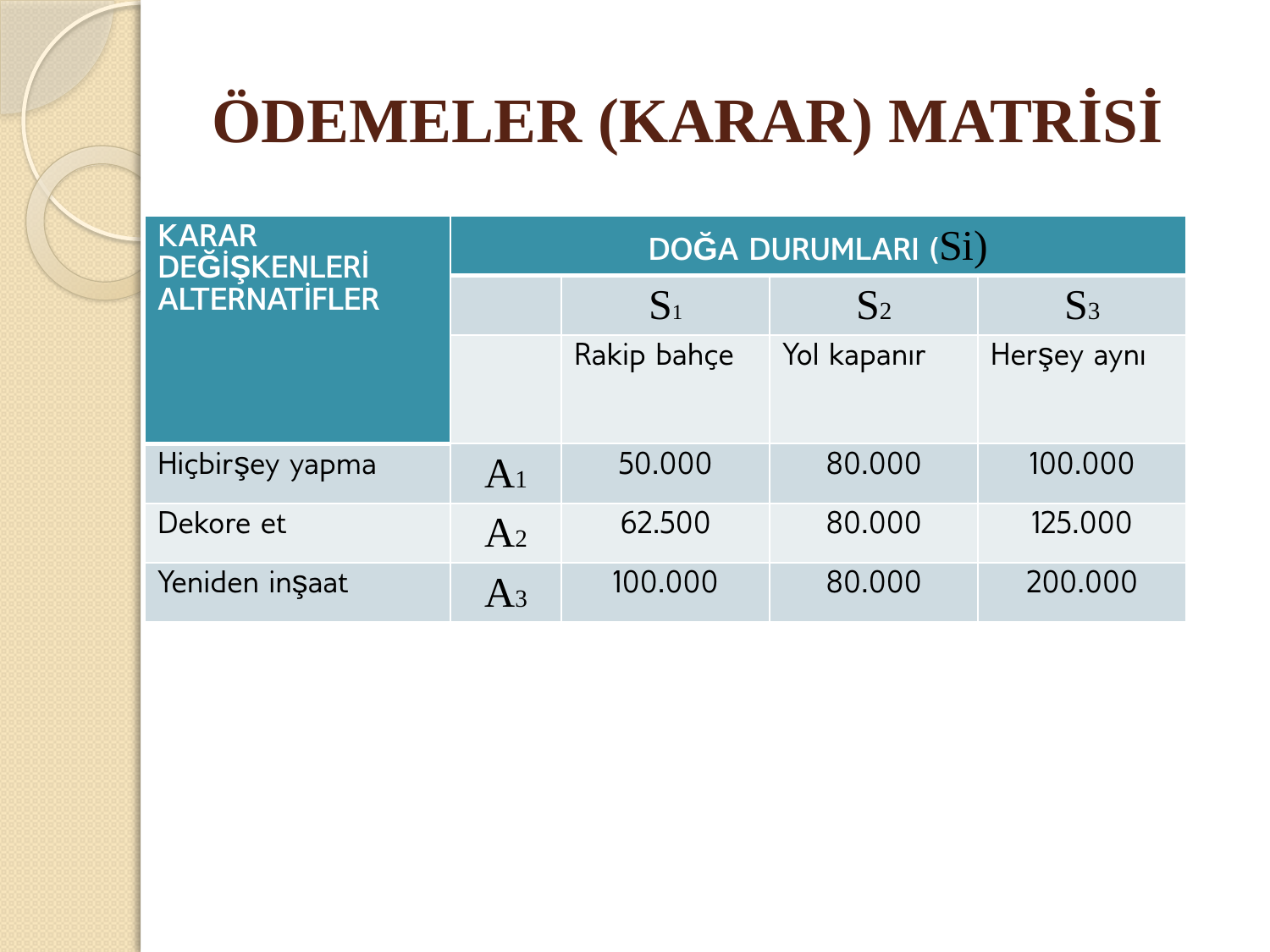

# ÖDEMELER (KARAR) MATRİSİ
| KARAR DEĞİŞKENLERİ ALTERNATİFLER | DOĞA DURUMLARI (Si) |  |  |  |
| --- | --- | --- | --- | --- |
|  |  | S1 | S2 | S3 |
|  |  | Rakip bahçe | Yol kapanır | Herşey aynı |
| Hiçbirşey yapma | A1 | 50.000 | 80.000 | 100.000 |
| Dekore et | A2 | 62.500 | 80.000 | 125.000 |
| Yeniden inşaat | A3 | 100.000 | 80.000 | 200.000 |